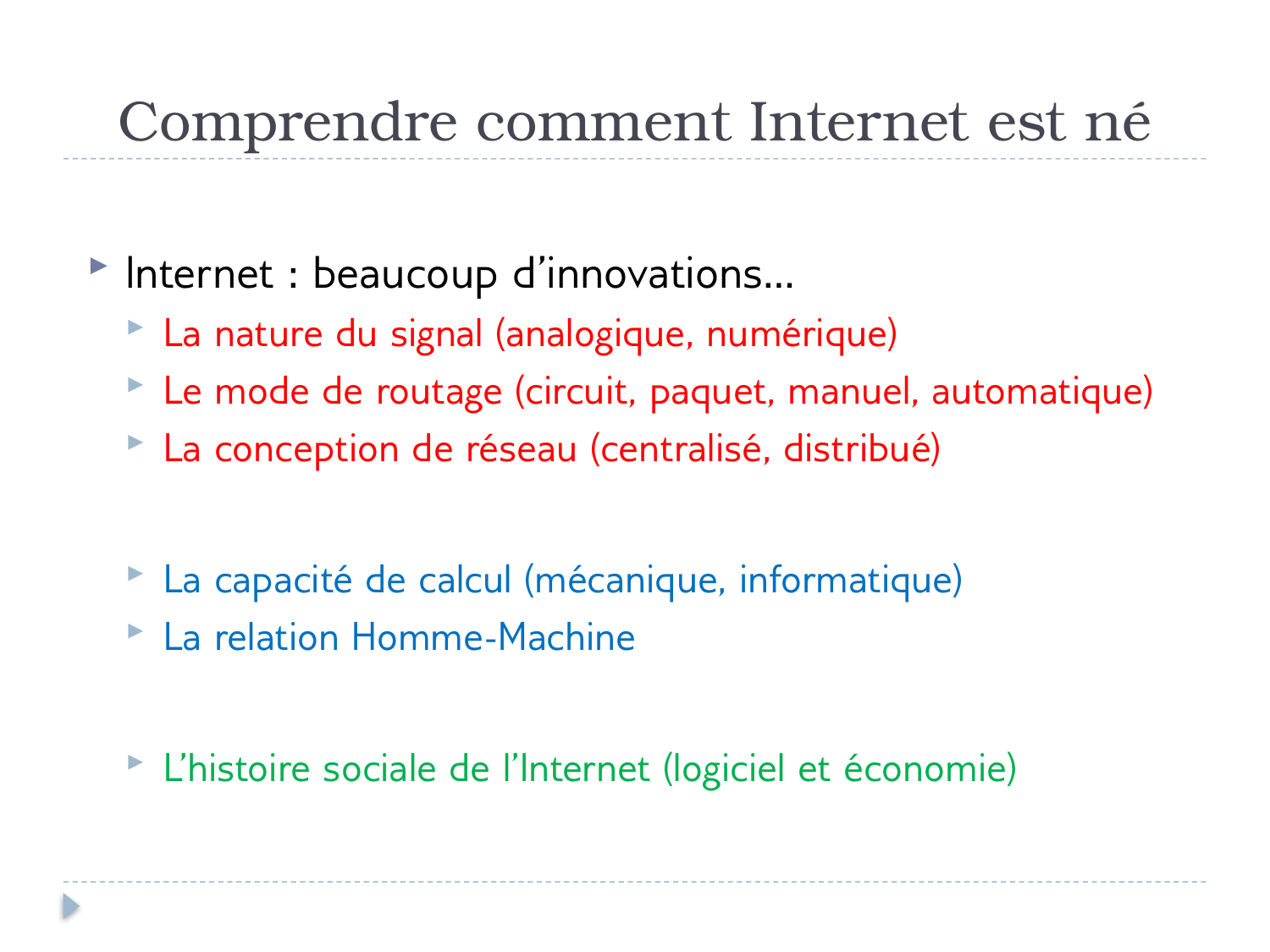

# Comprendre comment Internet est né
Internet : beaucoup d’innovations…
La nature du signal (analogique, numérique)
Le mode de routage (circuit, paquet, manuel, automatique)
La conception de réseau (centralisé, distribué)

La capacité de calcul (mécanique, informatique)
La relation Homme-Machine

L’histoire sociale de l’Internet (logiciel et économie)